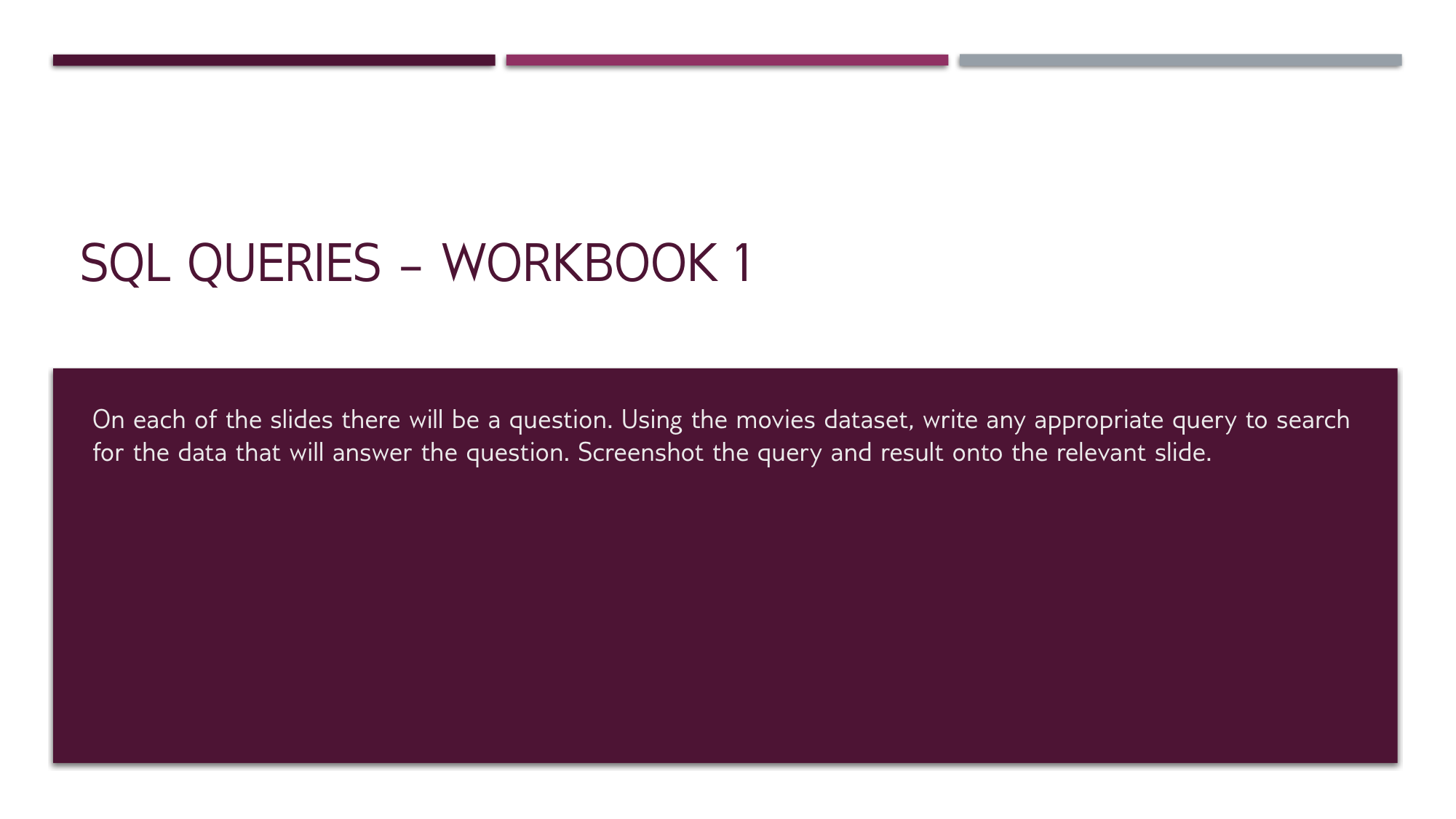

# SQL Queries – Workbook 1
On each of the slides there will be a question. Using the movies dataset, write any appropriate query to search for the data that will answer the question. Screenshot the query and result onto the relevant slide.